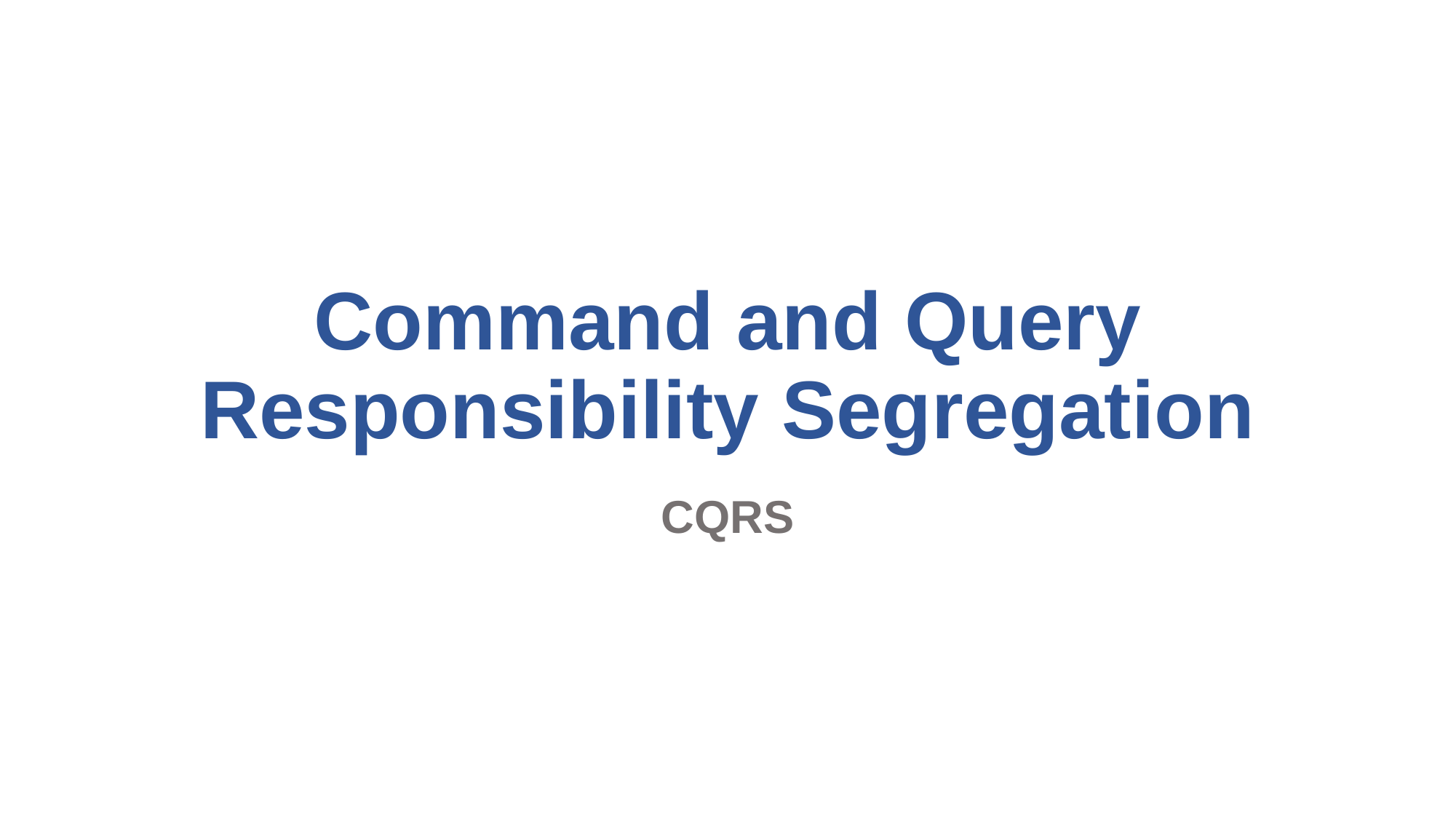

# Command and Query Responsibility Segregation
CQRS